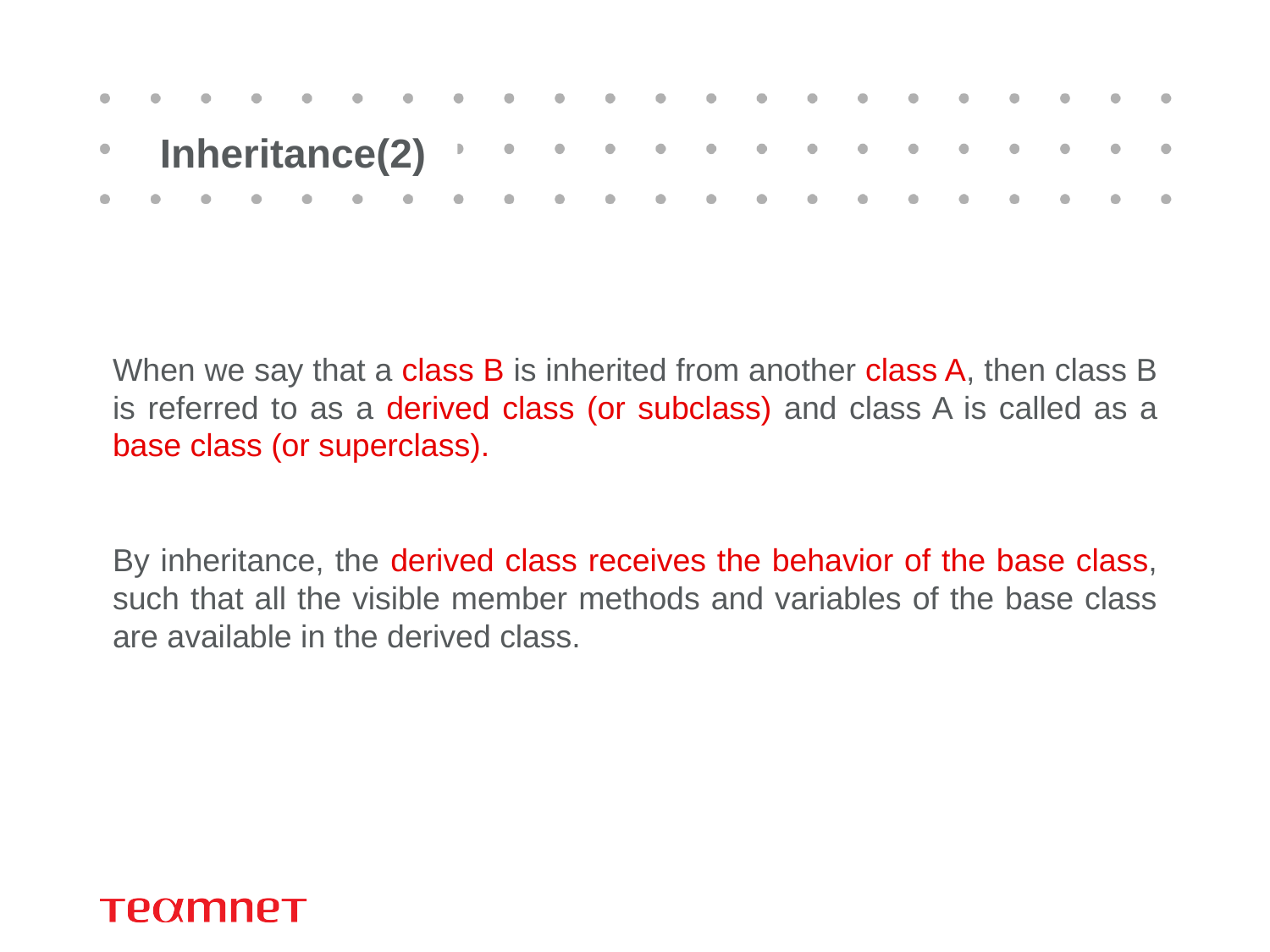

# Inheritance(2)

When we say that a class B is inherited from another class A, then class B is referred to as a derived class (or subclass) and class A is called as a base class (or superclass).

By inheritance, the derived class receives the behavior of the base class, such that all the visible member methods and variables of the base class are available in the derived class.